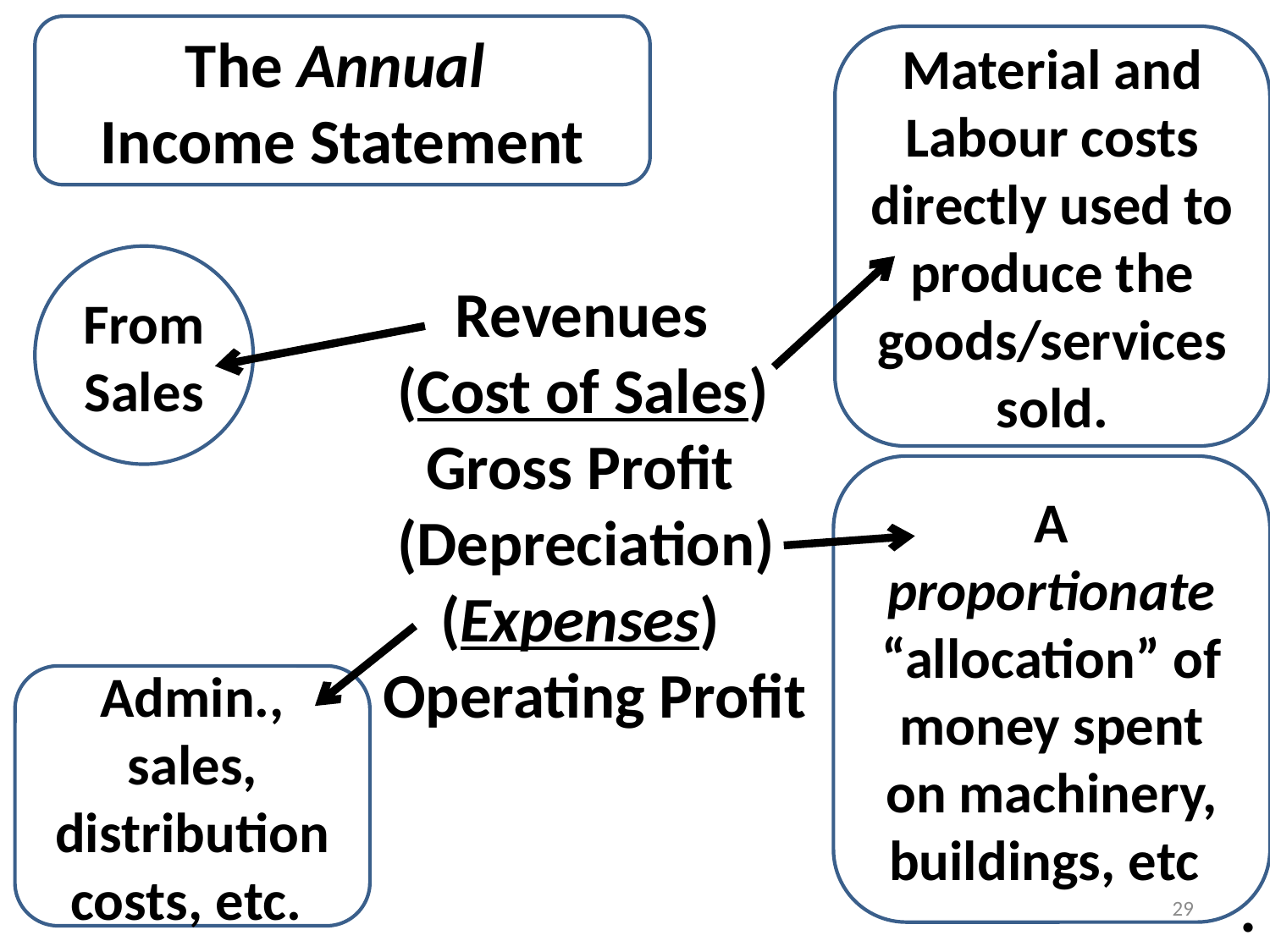

The Annual
Income Statement
Material and Labour costs
directly used to produce the goods/services sold.
From
Sales
      Revenues
  (Cost of Sales)
    Gross Profit
  (Depreciation)
     (Expenses)
 Operating Profit
A proportionate “allocation” of money spent on machinery, buildings, etc.
Admin., sales, distribution costs, etc.
.
29